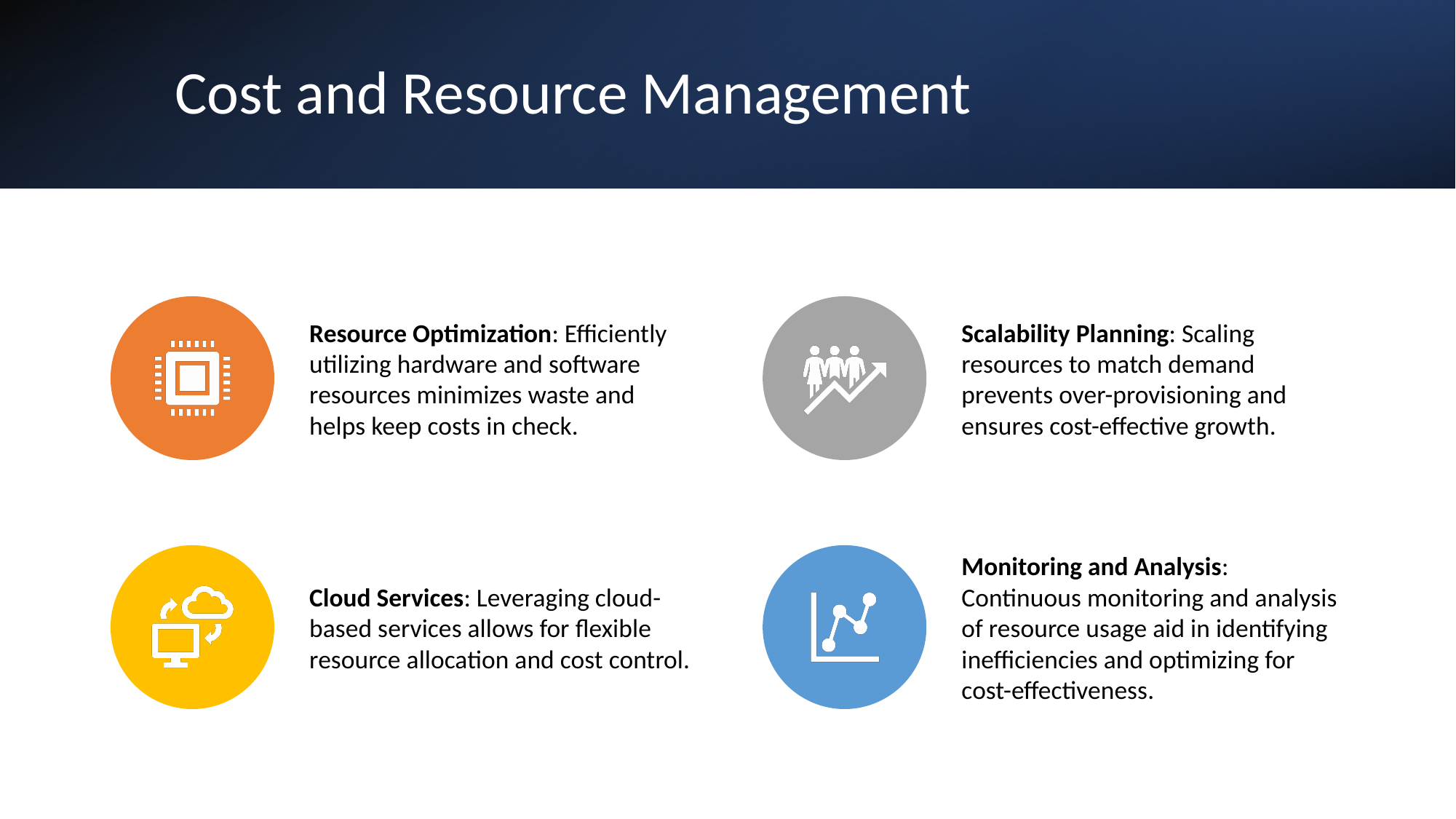

# Cost and Resource Management
Resource Optimization: Efficiently utilizing hardware and software resources minimizes waste and helps keep costs in check.
Scalability Planning: Scaling resources to match demand prevents over-provisioning and ensures cost-effective growth.
Cloud Services: Leveraging cloud-based services allows for flexible resource allocation and cost control.
Monitoring and Analysis: Continuous monitoring and analysis of resource usage aid in identifying inefficiencies and optimizing for cost-effectiveness.